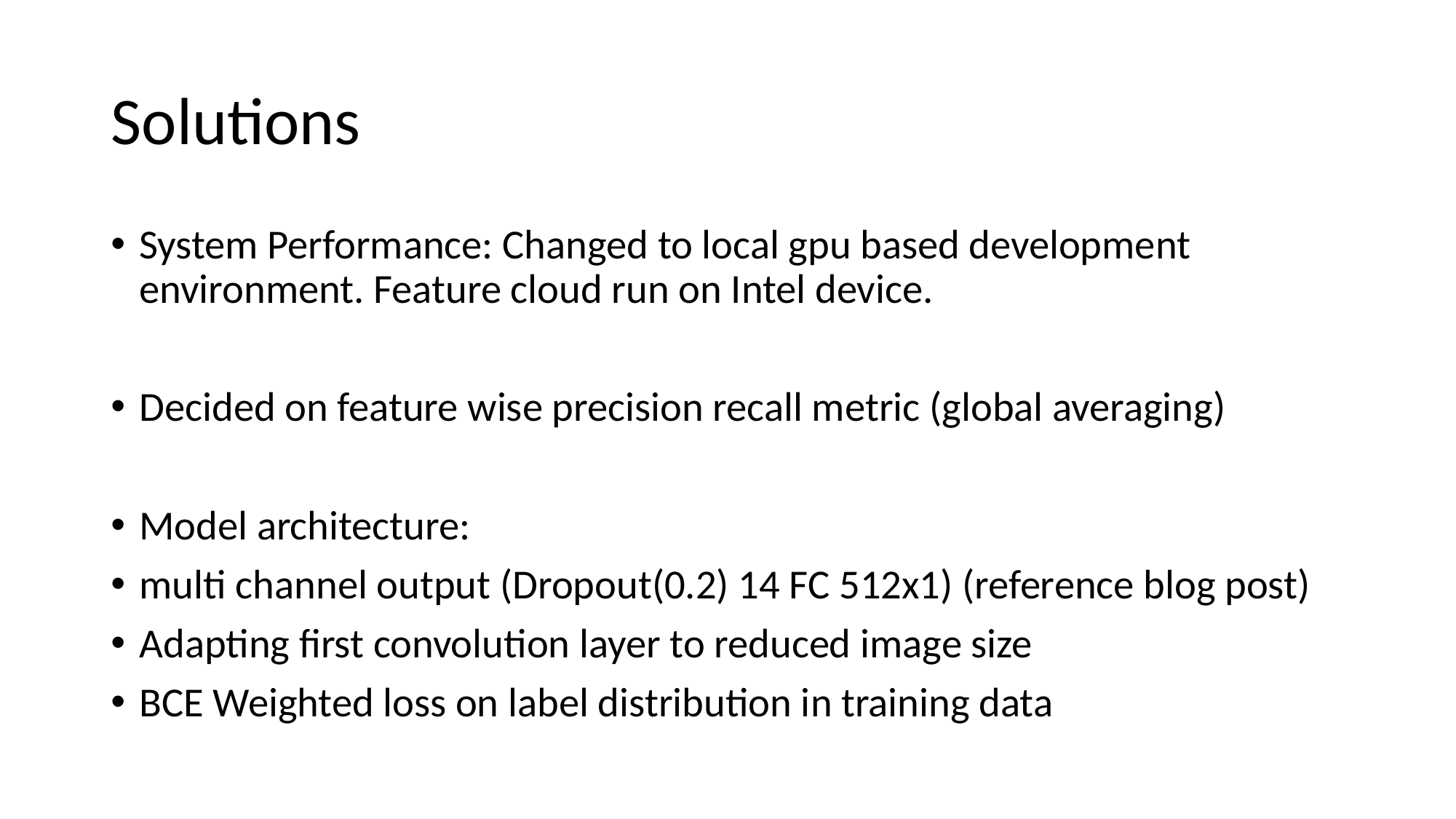

# Solutions
System Performance: Changed to local gpu based development environment. Feature cloud run on Intel device.

Decided on feature wise precision recall metric (global averaging)

Model architecture:
multi channel output (Dropout(0.2) 14 FC 512x1) (reference blog post)
Adapting first convolution layer to reduced image size
BCE Weighted loss on label distribution in training data